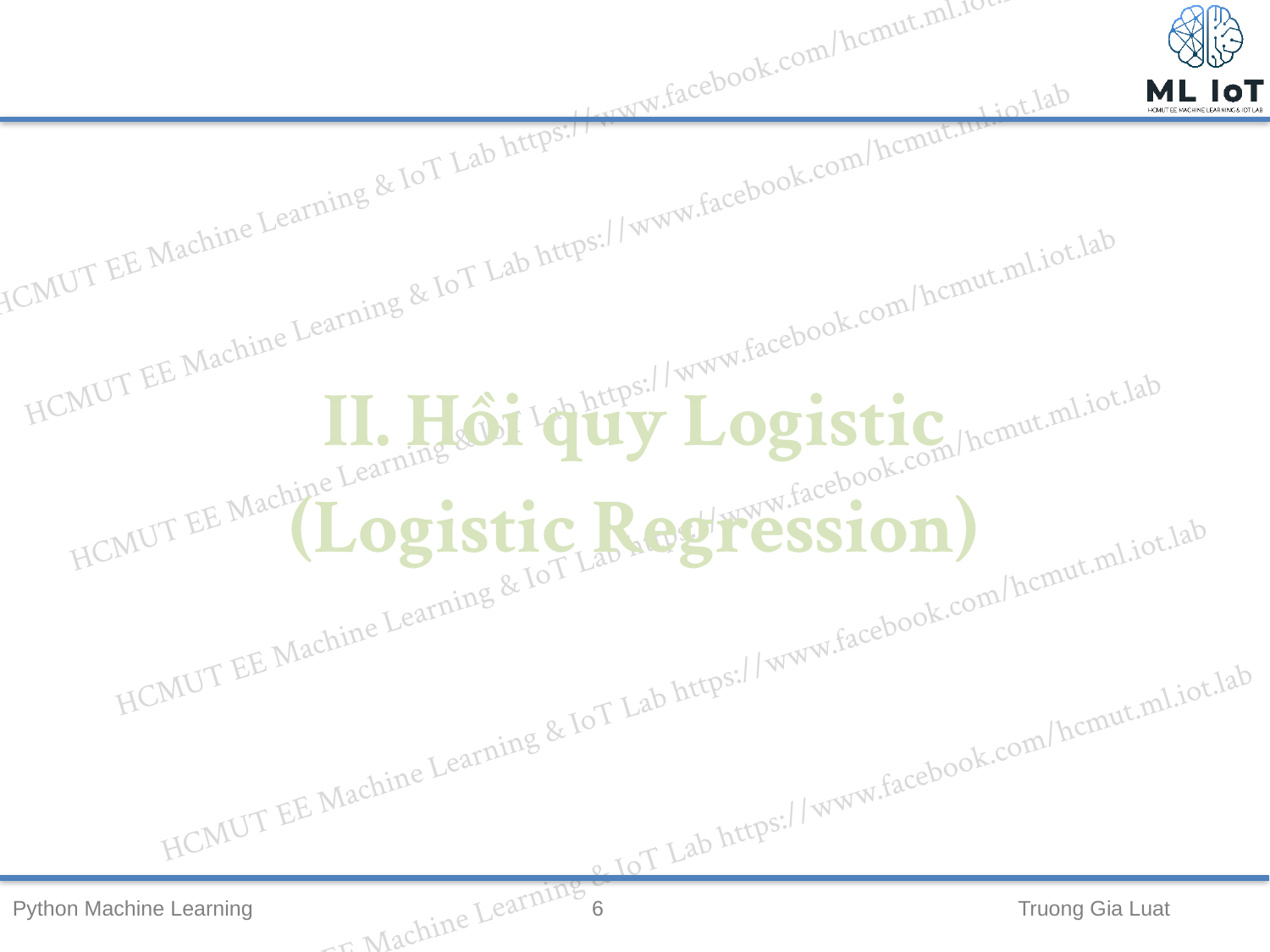

II. Hồi quy Logistic
(Logistic Regression)
Truong Gia Luat
Python Machine Learning
6